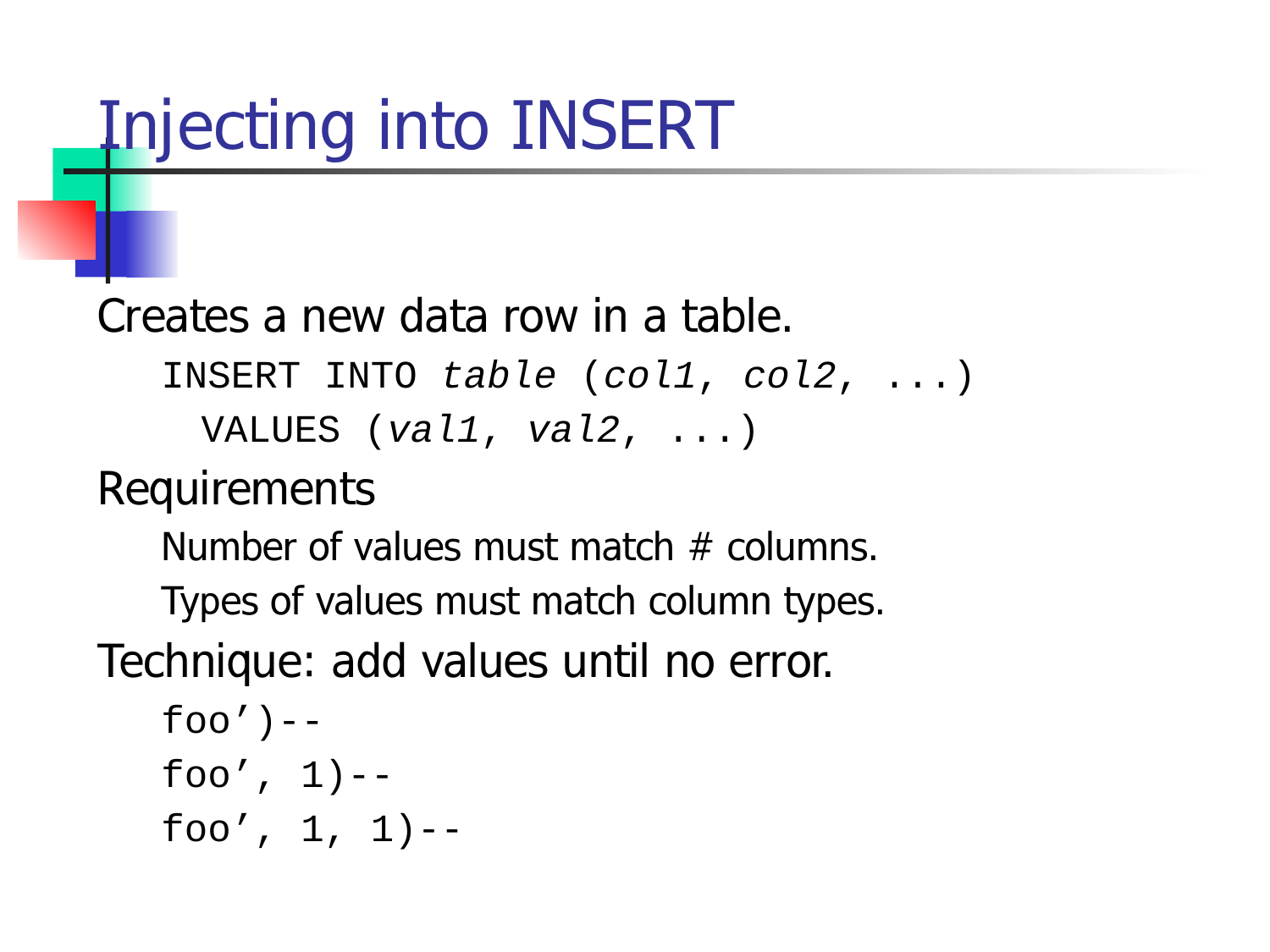

# Injecting into INSERT
Creates a new data row in a table.
INSERT INTO table (col1, col2, ...)
	VALUES (val1, val2, ...)
Requirements
Number of values must match # columns.
Types of values must match column types.
Technique: add values until no error.
foo’)--
foo’, 1)--
foo’, 1, 1)--